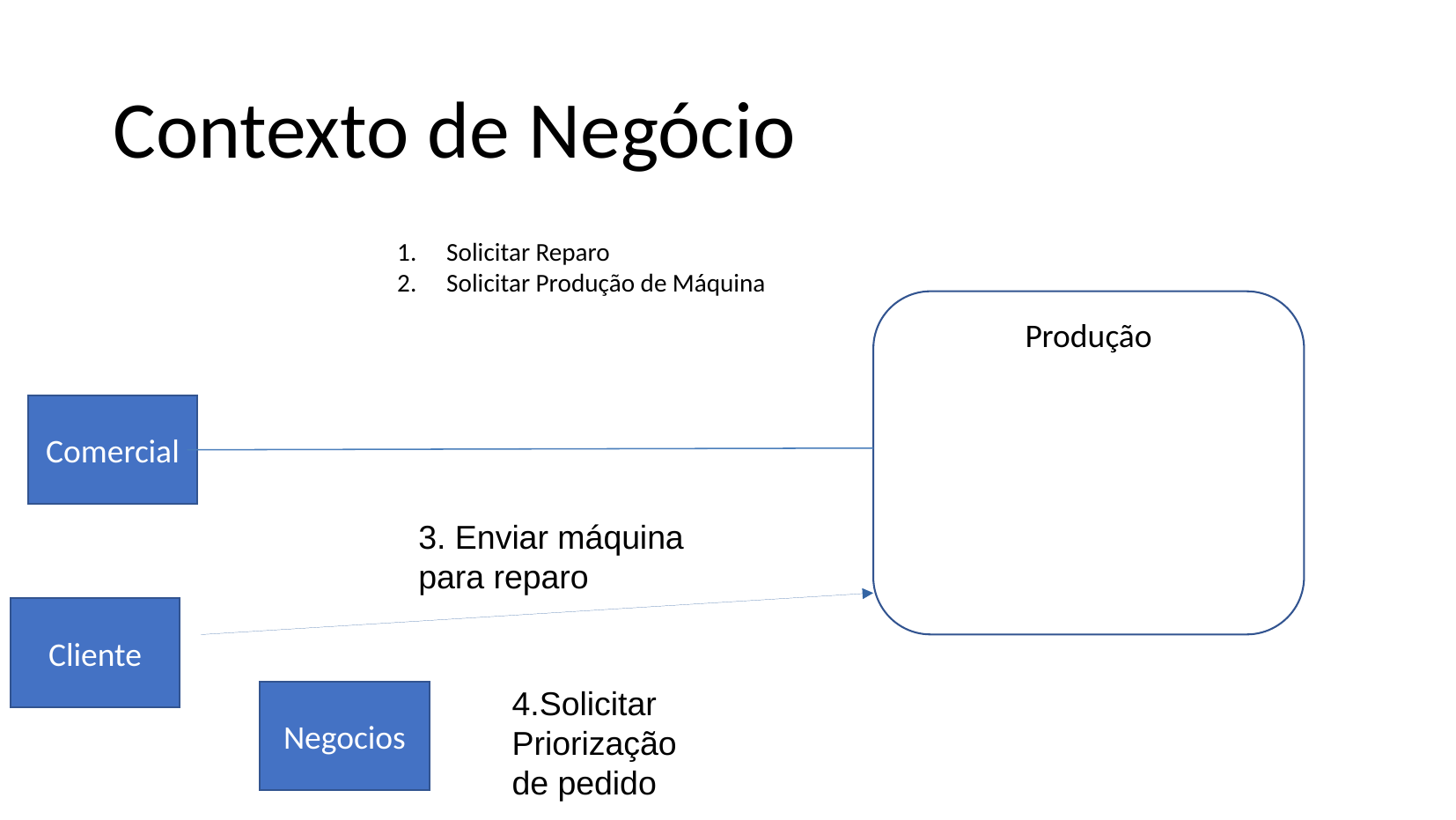

Contexto de Negócio
Solicitar Reparo
Solicitar Produção de Máquina

Produção
Comercial

3. Enviar máquina para reparo

Cliente
4.Solicitar Priorização de pedido
Negocios